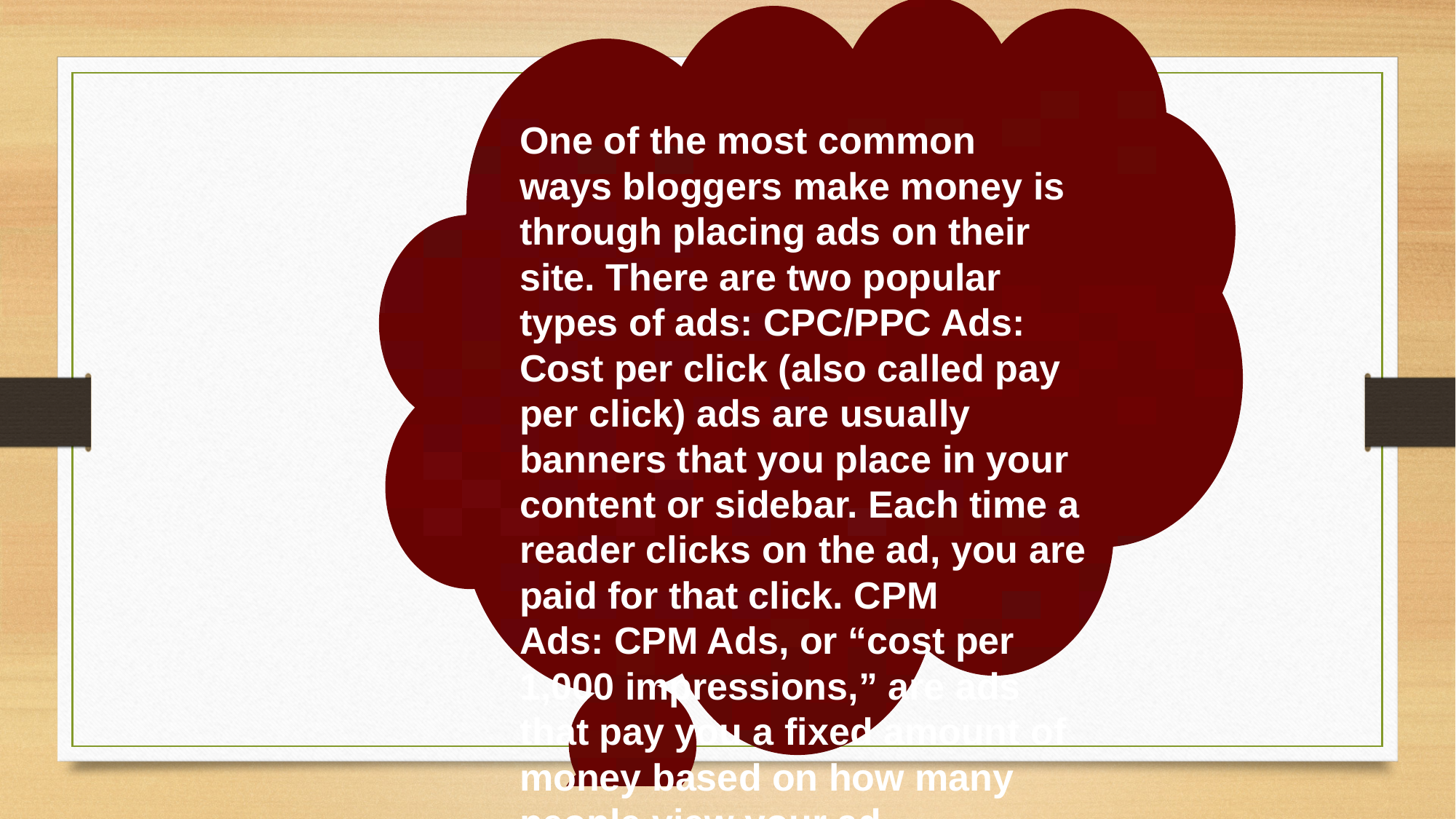

One of the most common ways bloggers make money is through placing ads on their site. There are two popular types of ads: CPC/PPC Ads: Cost per click (also called pay per click) ads are usually banners that you place in your content or sidebar. Each time a reader clicks on the ad, you are paid for that click. CPM Ads: CPM Ads, or “cost per 1,000 impressions,” are ads that pay you a fixed amount of money based on how many people view your ad.